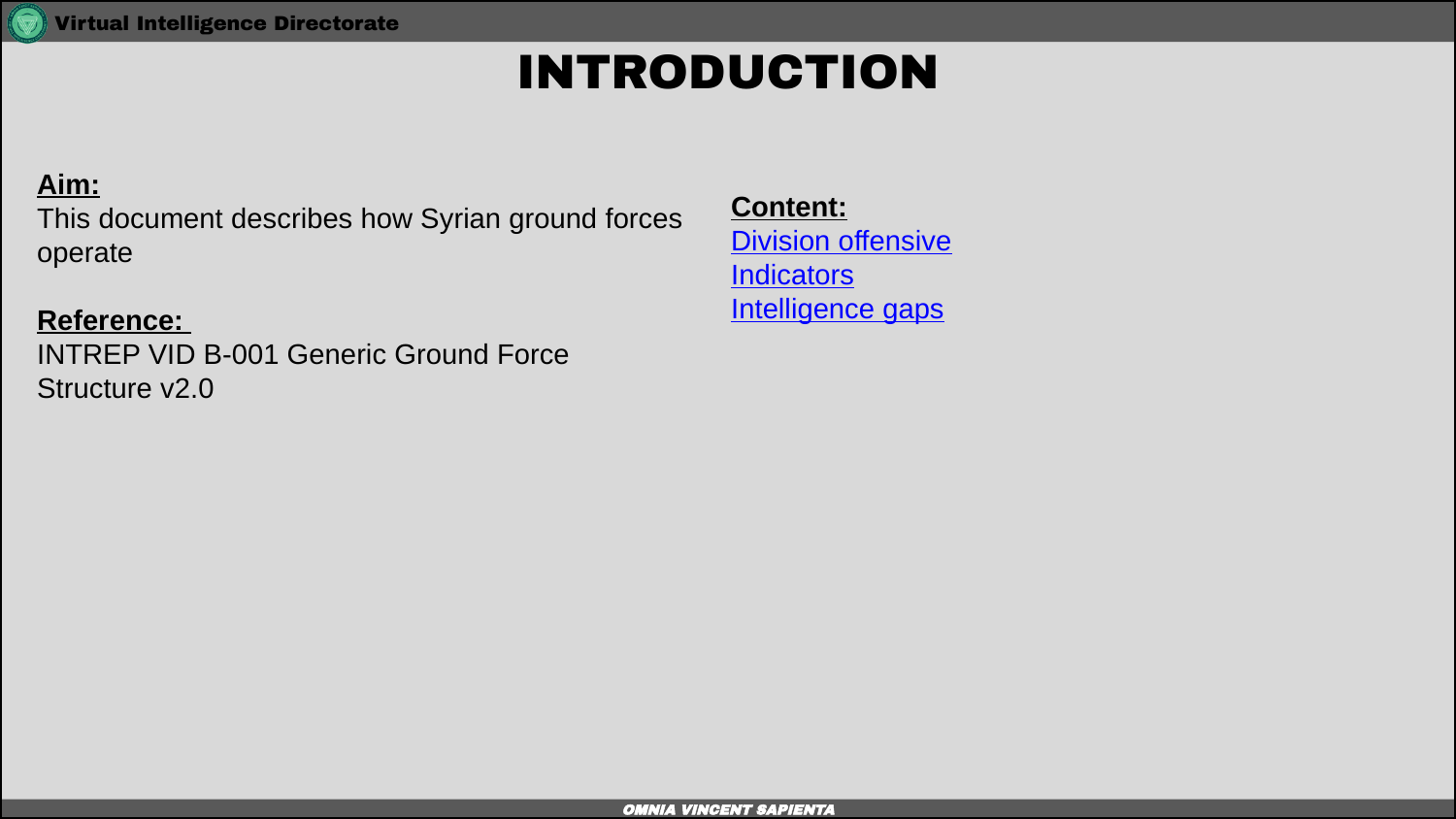

# INTRODUCTION
A
A
Aim:
This document describes how Syrian ground forces operate

Reference:
INTREP VID B-001 Generic Ground Force Structure v2.0
Content:
Division offensive
Indicators
Intelligence gaps

B
B
C
C
D
D
E
E
F
F